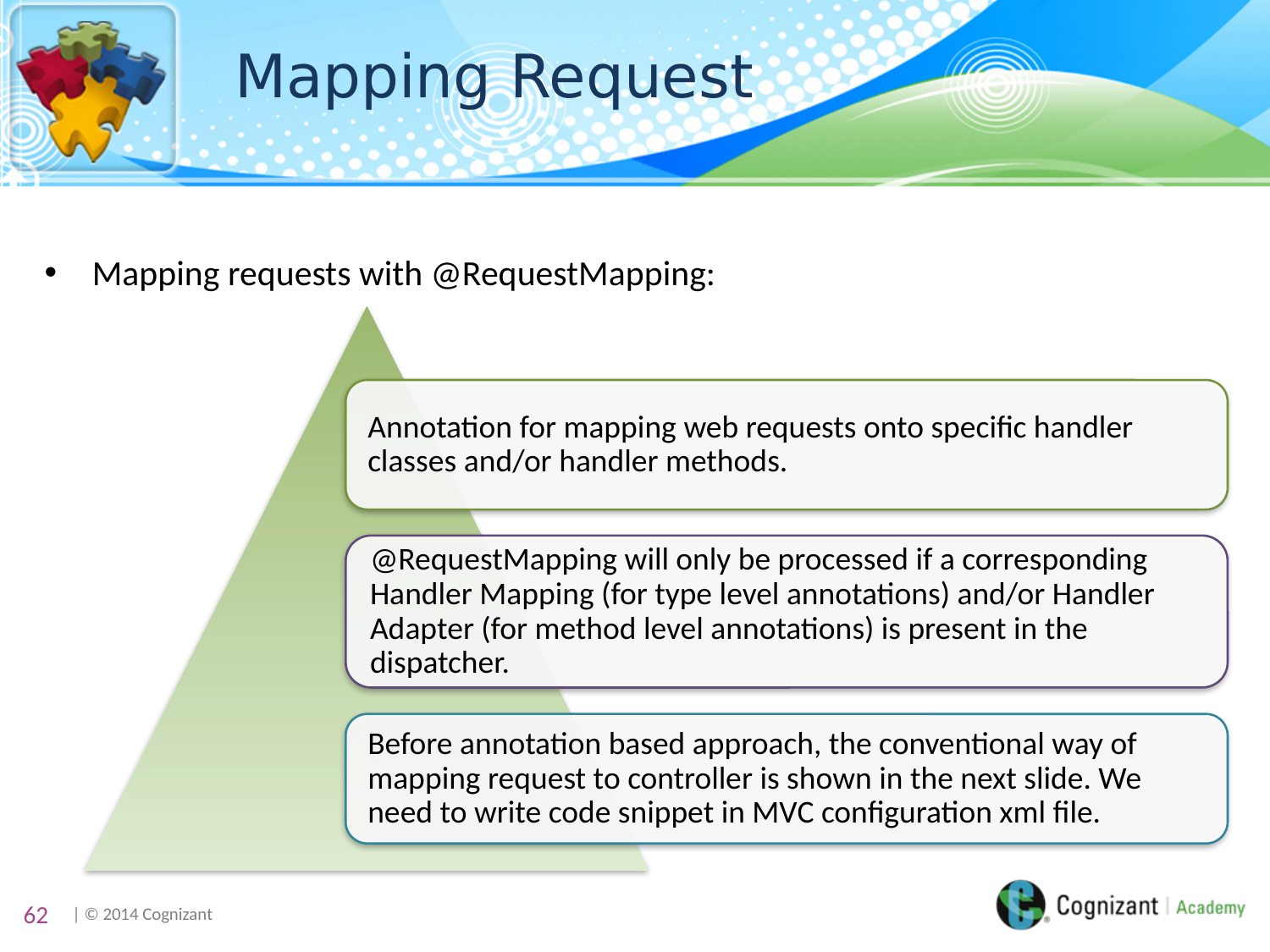

# Mapping Request
Mapping requests with @RequestMapping:

Annotation for mapping web requests onto specific handler classes and/or handler methods.
@RequestMapping will only be processed if a corresponding Handler Mapping (for type level annotations) and/or Handler Adapter (for method level annotations) is present in the dispatcher.
Before annotation based approach, the conventional way of mapping request to controller is shown in the next slide. We need to write code snippet in MVC configuration xml file.
62